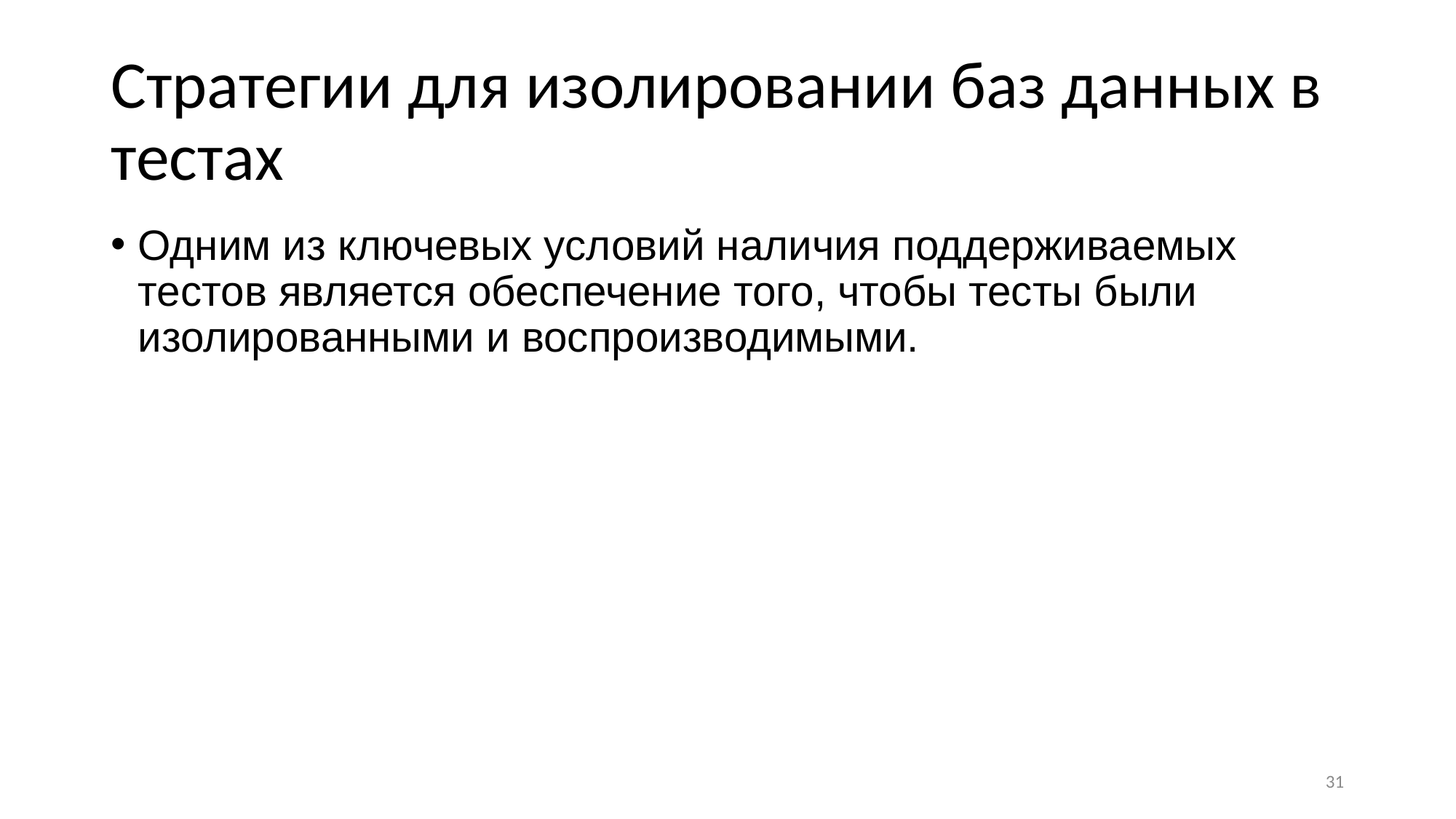

# Стратегии для изолировании баз данных в тестах
Одним из ключевых условий наличия поддерживаемых тестов является обеспечение того, чтобы тесты были изолированными и воспроизводимыми.
31